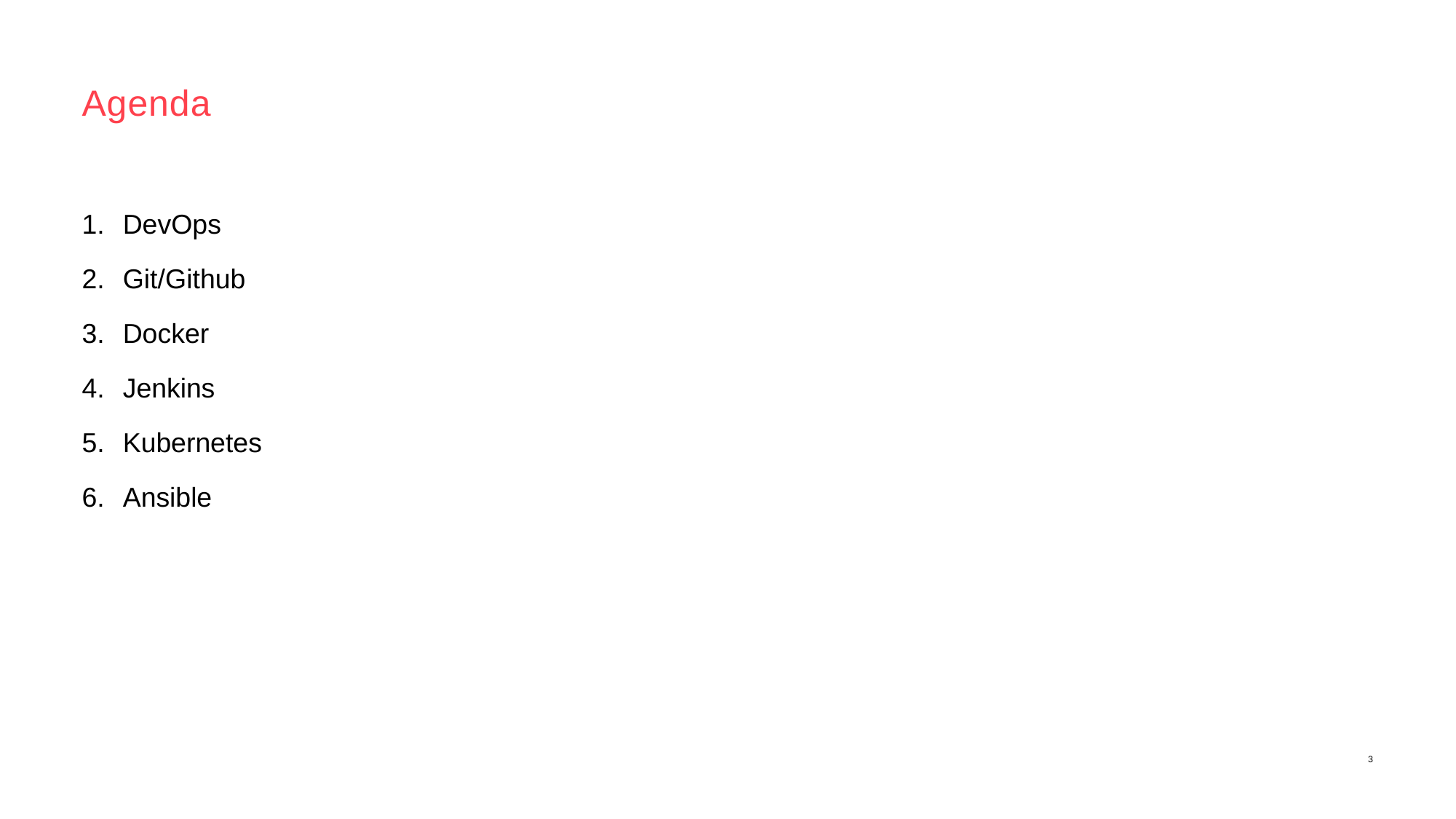

# Agenda
DevOps
Git/Github
Docker
Jenkins
Kubernetes
Ansible

3